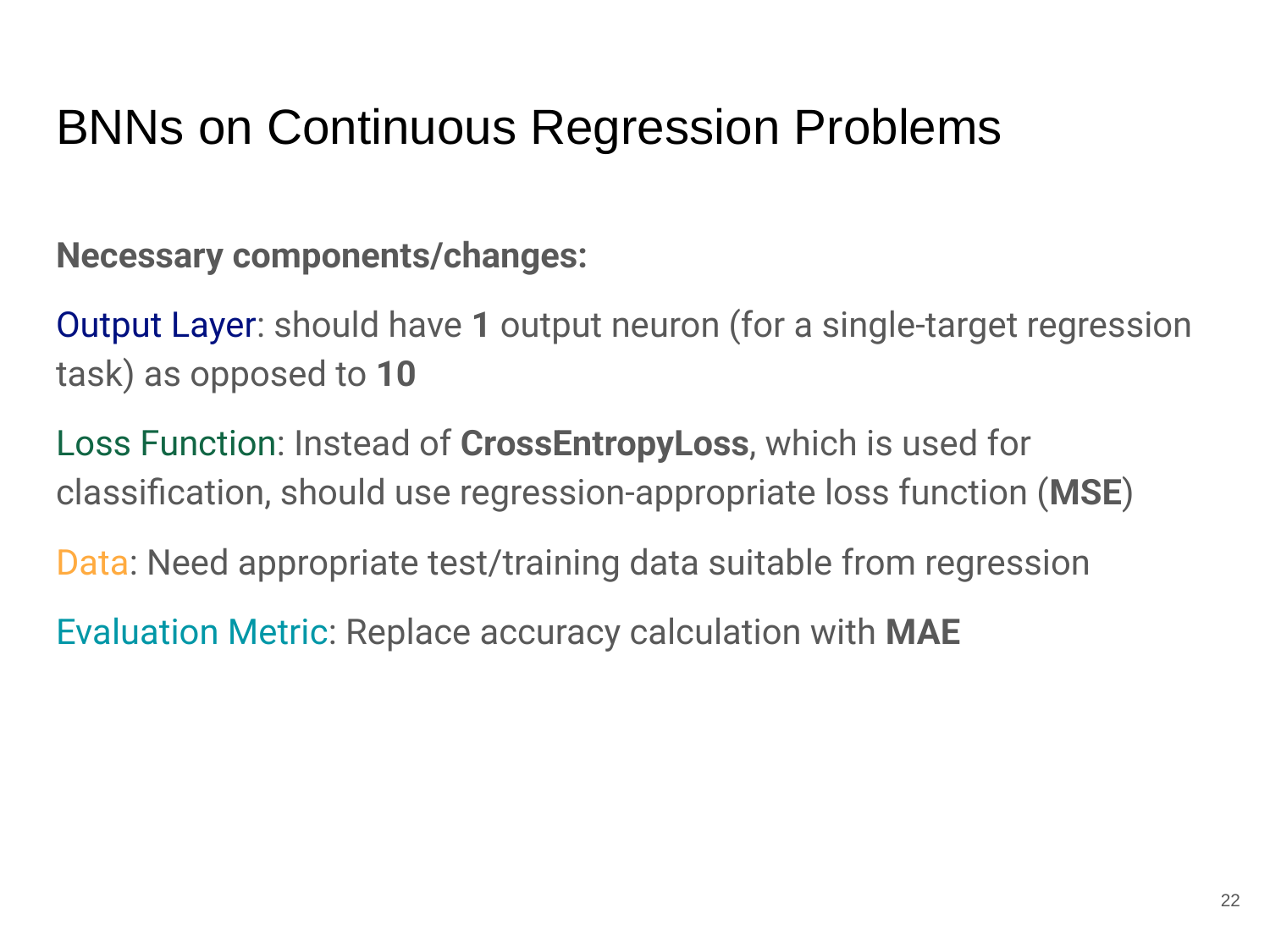

# BNNs on Continuous Regression Problems
Necessary components/changes:
Output Layer: should have 1 output neuron (for a single-target regression task) as opposed to 10
Loss Function: Instead of CrossEntropyLoss, which is used for classification, should use regression-appropriate loss function (MSE)
Data: Need appropriate test/training data suitable from regression
Evaluation Metric: Replace accuracy calculation with MAE

22